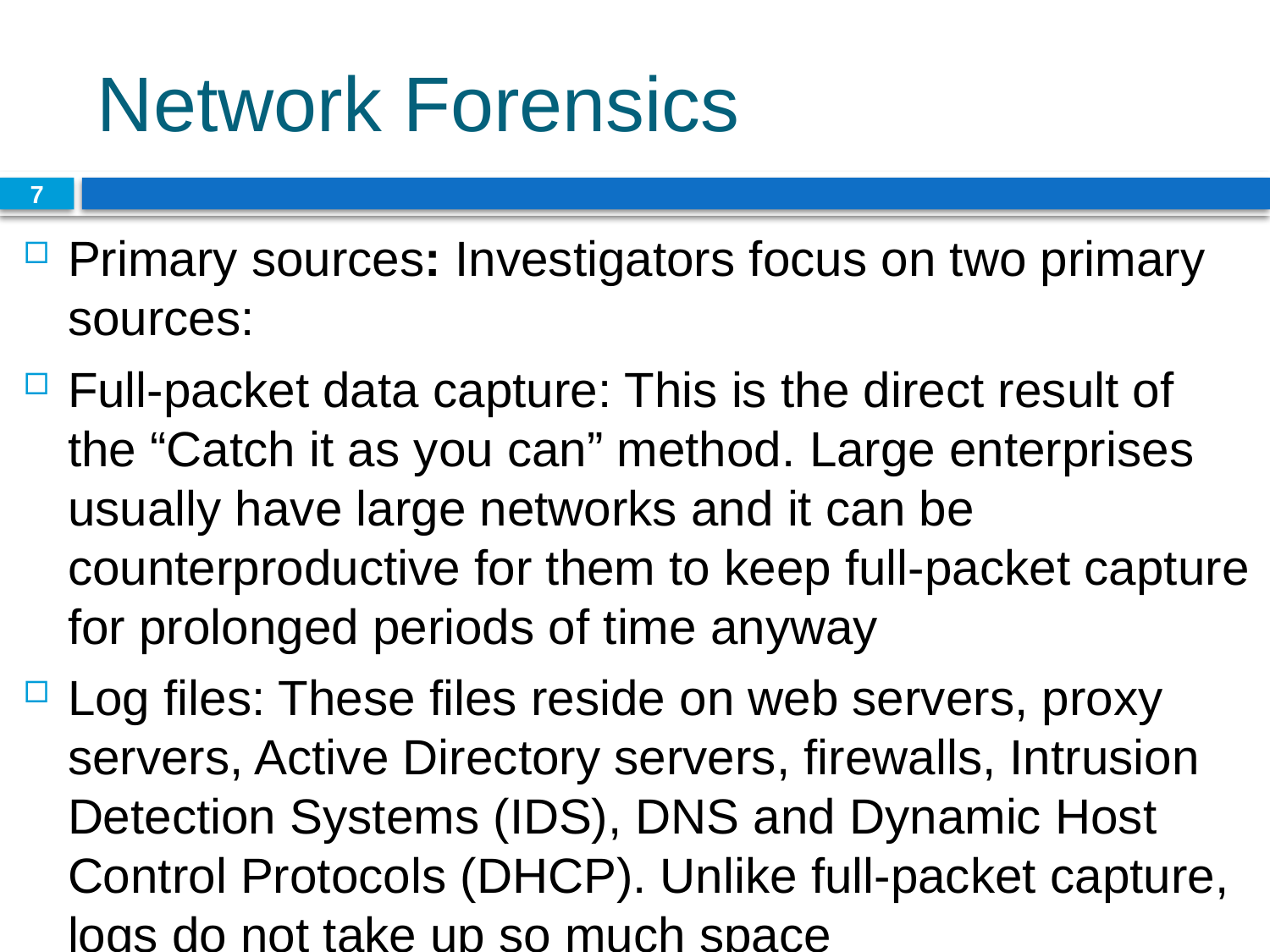

# Network Forensics
7
Primary sources: Investigators focus on two primary sources:
Full-packet data capture: This is the direct result of the “Catch it as you can” method. Large enterprises usually have large networks and it can be counterproductive for them to keep full-packet capture for prolonged periods of time anyway
Log files: These files reside on web servers, proxy servers, Active Directory servers, firewalls, Intrusion Detection Systems (IDS), DNS and Dynamic Host Control Protocols (DHCP). Unlike full-packet capture, logs do not take up so much space